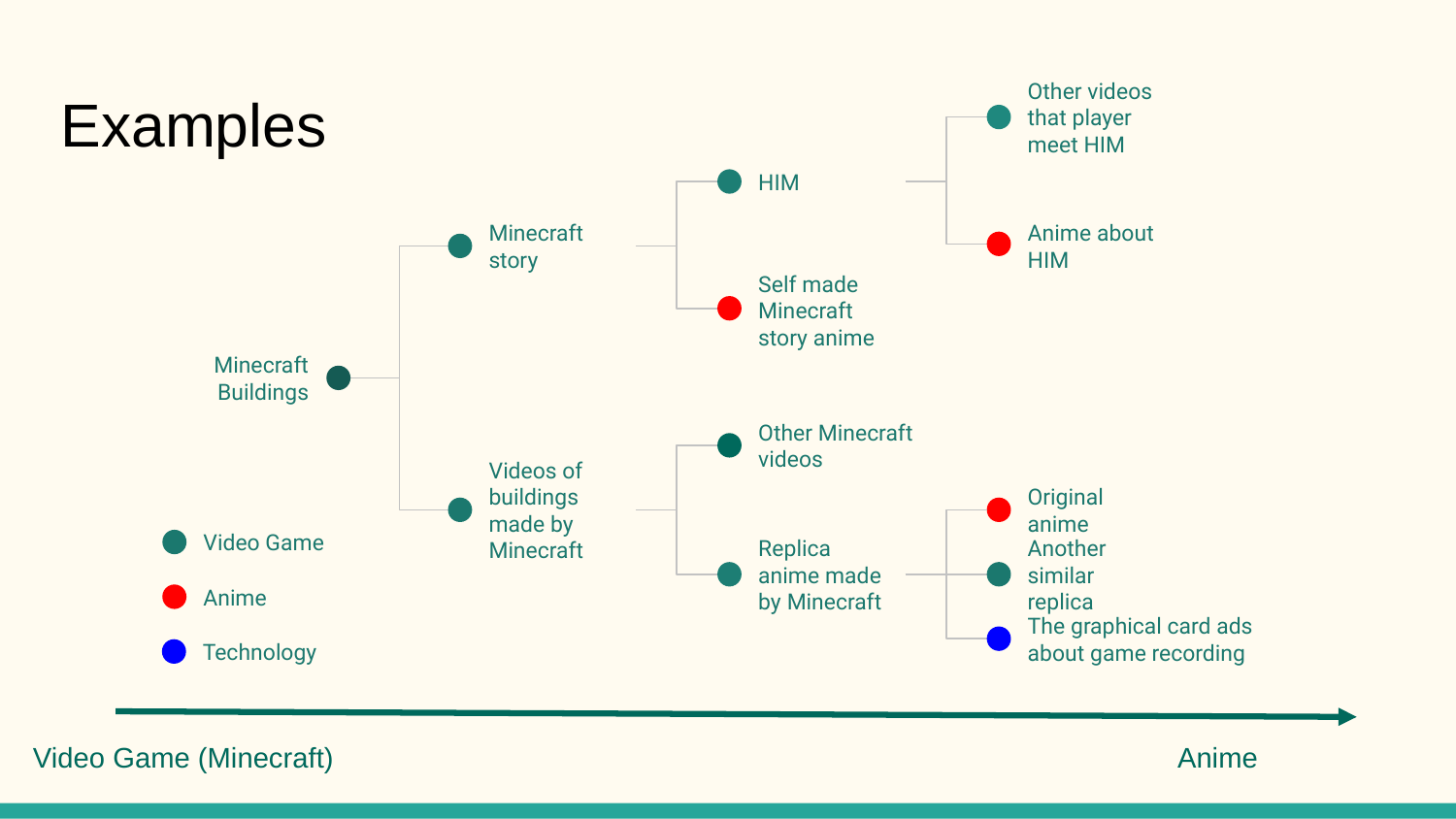

# Examples
Other videos that player meet HIM

HIM

Minecraft story

Anime about HIM

Self made Minecraft story anime

Minecraft Buildings

Other Minecraft videos

Videos of buildings made by Minecraft

Original anime

Video Game

Replica anime made by Minecraft

Another similar replica

Anime

The graphical card ads about game recording

Technology

Video Game (Minecraft)
Anime